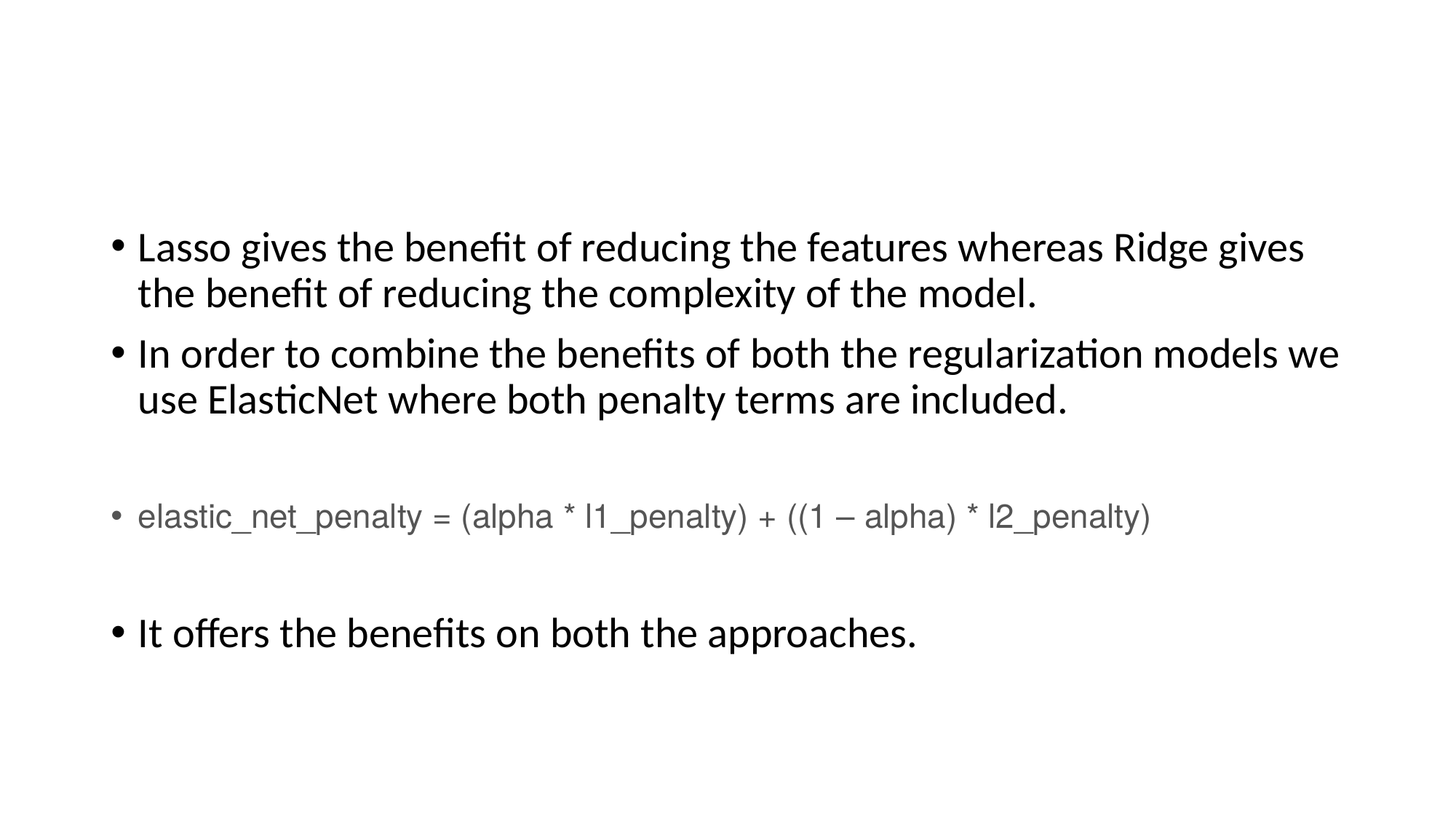

#
Lasso gives the benefit of reducing the features whereas Ridge gives the benefit of reducing the complexity of the model.
In order to combine the benefits of both the regularization models we use ElasticNet where both penalty terms are included.

elastic_net_penalty = (alpha * l1_penalty) + ((1 – alpha) * l2_penalty)

It offers the benefits on both the approaches.